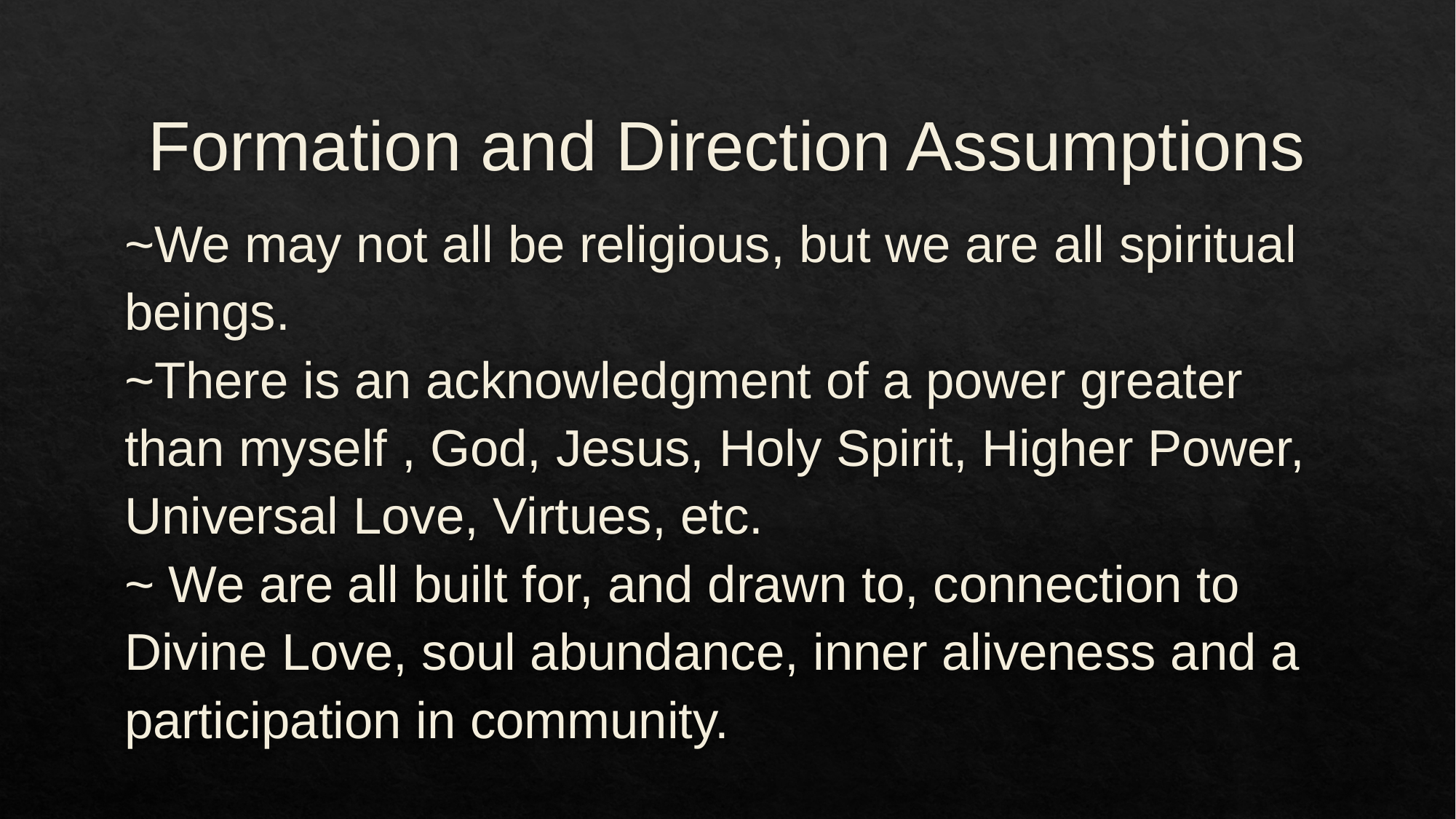

# Formation and Direction Assumptions
~We may not all be religious, but we are all spiritual beings.
~There is an acknowledgment of a power greater than myself , God, Jesus, Holy Spirit, Higher Power, Universal Love, Virtues, etc.
~ We are all built for, and drawn to, connection to Divine Love, soul abundance, inner aliveness and a participation in community.